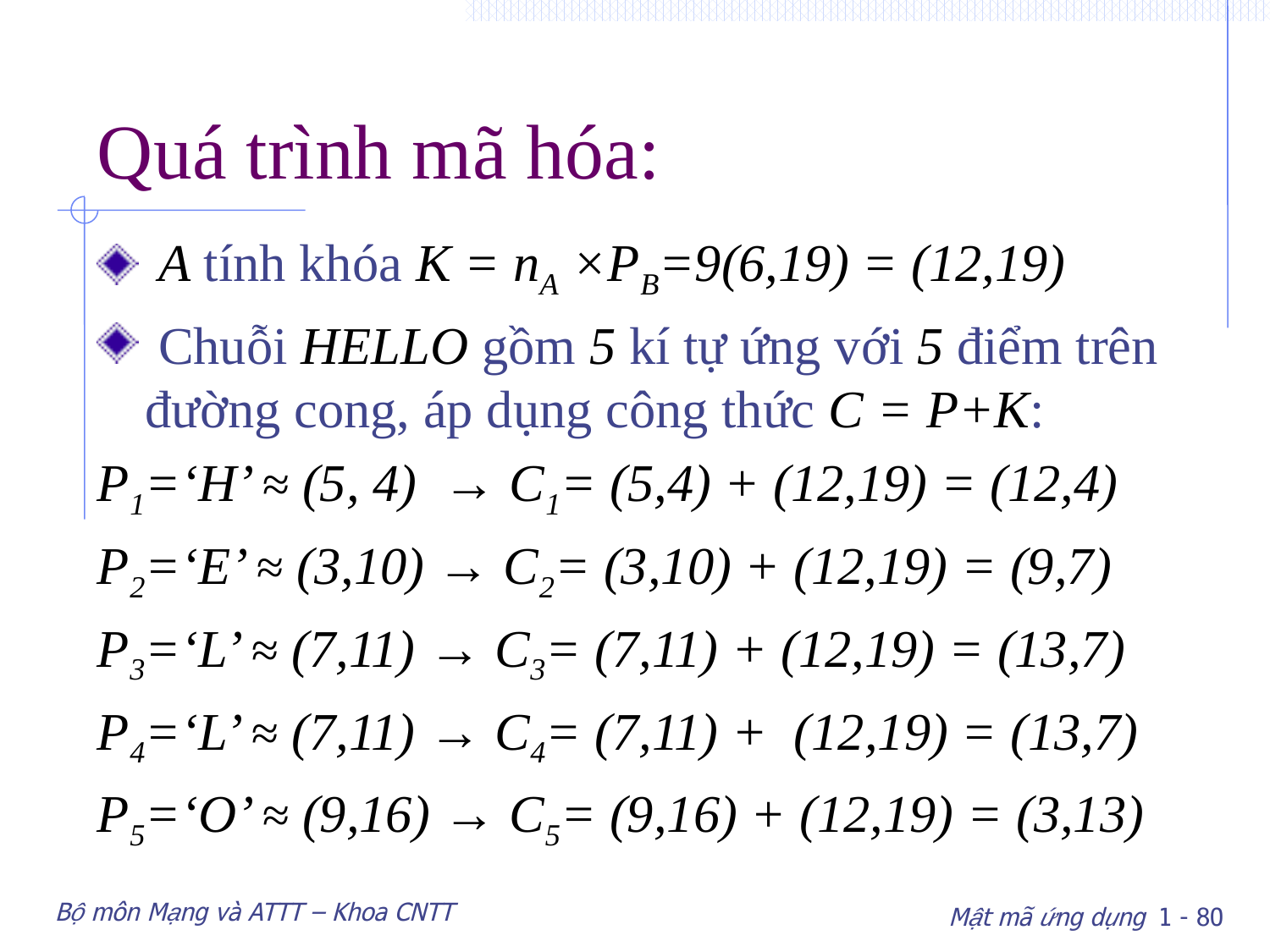

# Quá trình mã hóa:
 A tính khóa K = nA ×PB=9(6,19) = (12,19)
 Chuỗi HELLO gồm 5 kí tự ứng với 5 điểm trên đường cong, áp dụng công thức C = P+K:
P1=‘H’ ≈ (5, 4)  → C1= (5,4) + (12,19) = (12,4)
P2=‘E’ ≈ (3,10) → C2= (3,10) + (12,19) = (9,7)
P3=‘L’ ≈ (7,11) → C3= (7,11) + (12,19) = (13,7)
P4=‘L’ ≈ (7,11) → C4= (7,11) +  (12,19) = (13,7)
P5=‘O’ ≈ (9,16) → C5= (9,16) + (12,19) = (3,13)

Bộ môn Mạng và ATTT – Khoa CNTT